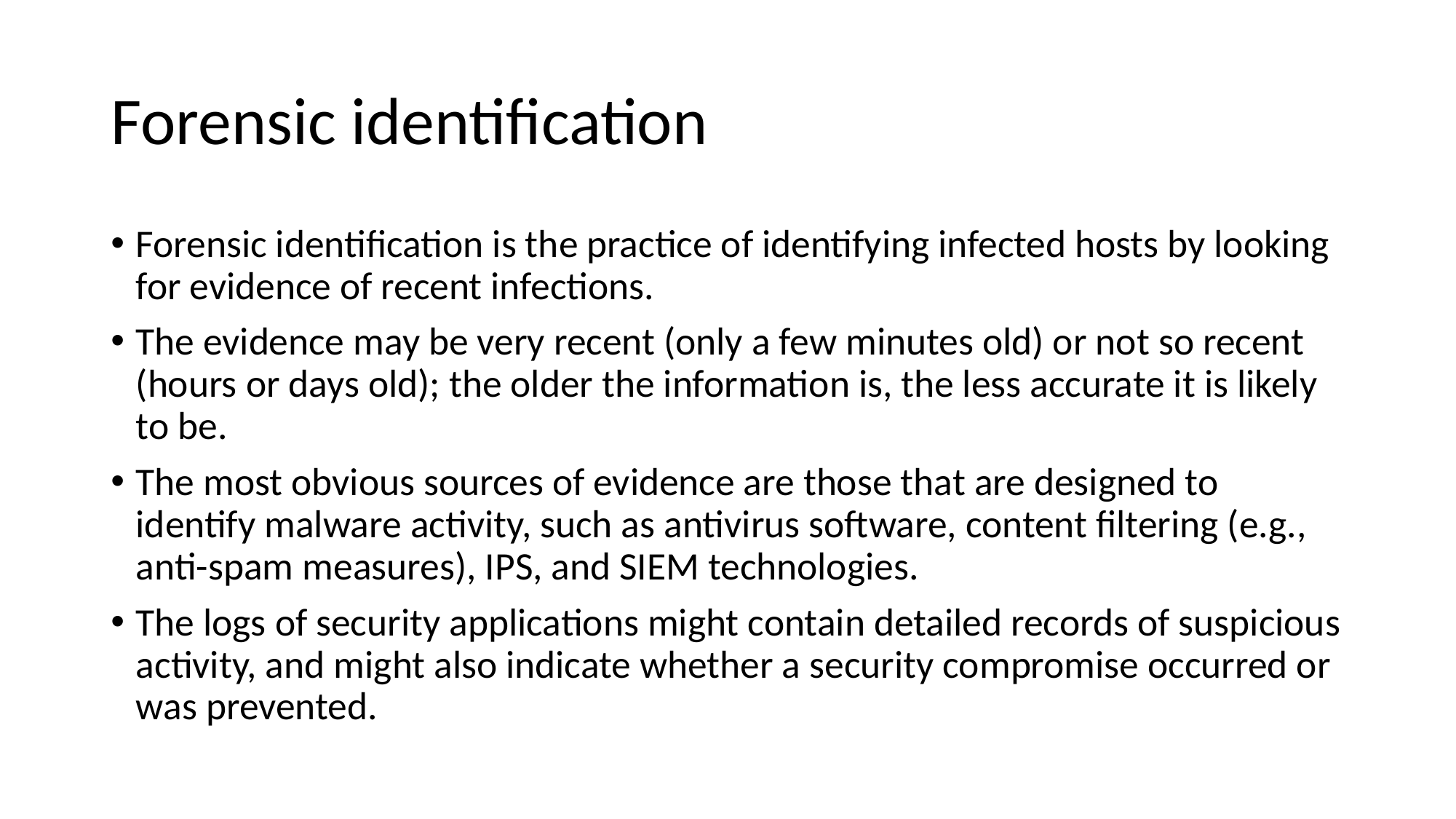

# Forensic identification
Forensic identification is the practice of identifying infected hosts by looking for evidence of recent infections.
The evidence may be very recent (only a few minutes old) or not so recent (hours or days old); the older the information is, the less accurate it is likely to be.
The most obvious sources of evidence are those that are designed to identify malware activity, such as antivirus software, content filtering (e.g., anti-spam measures), IPS, and SIEM technologies.
The logs of security applications might contain detailed records of suspicious activity, and might also indicate whether a security compromise occurred or was prevented.